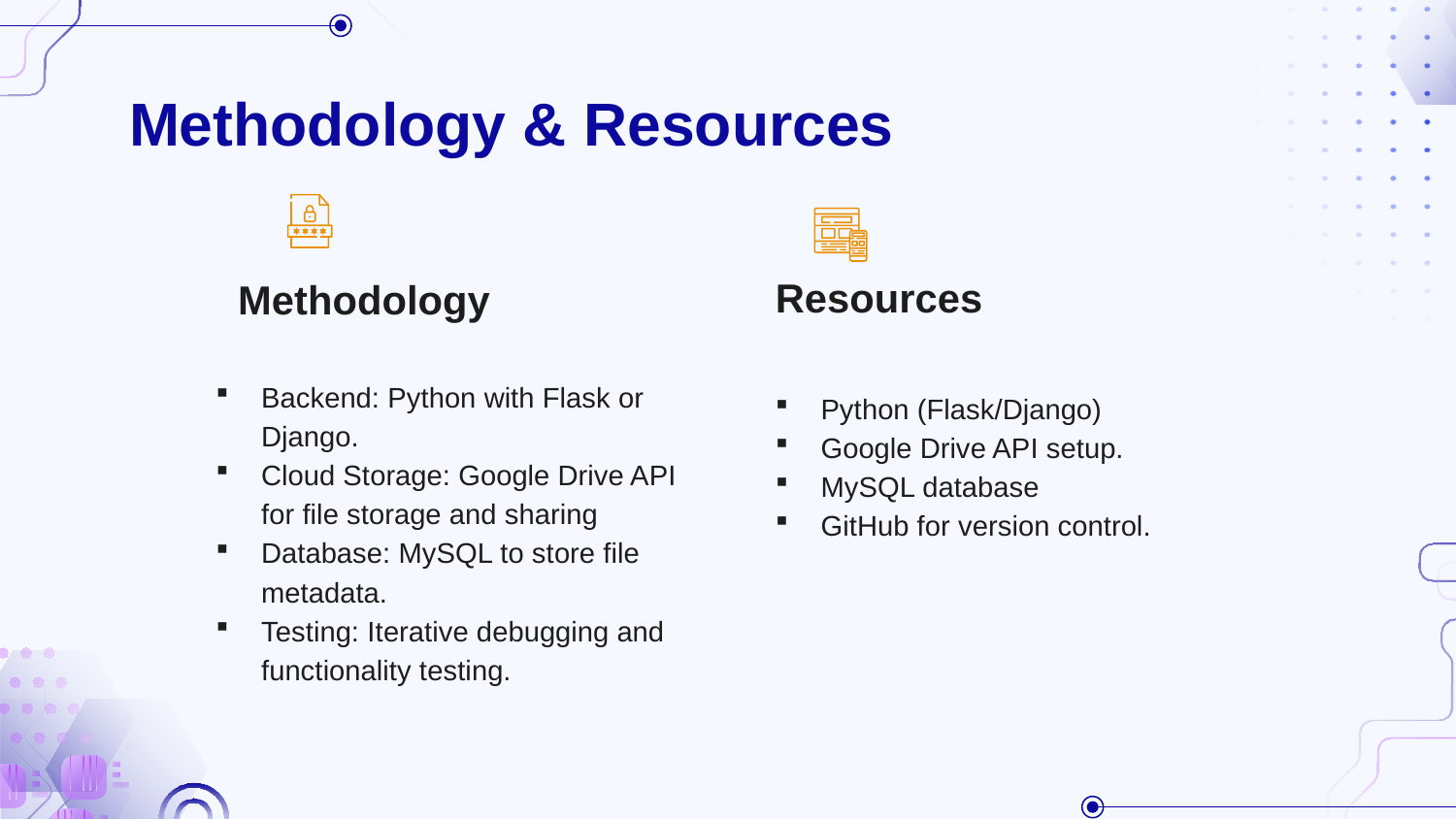

# Methodology & Resources

Resources
Methodology
Backend: Python with Flask or Django.
Cloud Storage: Google Drive API for file storage and sharing
Database: MySQL to store file metadata.
Testing: Iterative debugging and functionality testing.
Python (Flask/Django)
Google Drive API setup.
MySQL database
GitHub for version control.